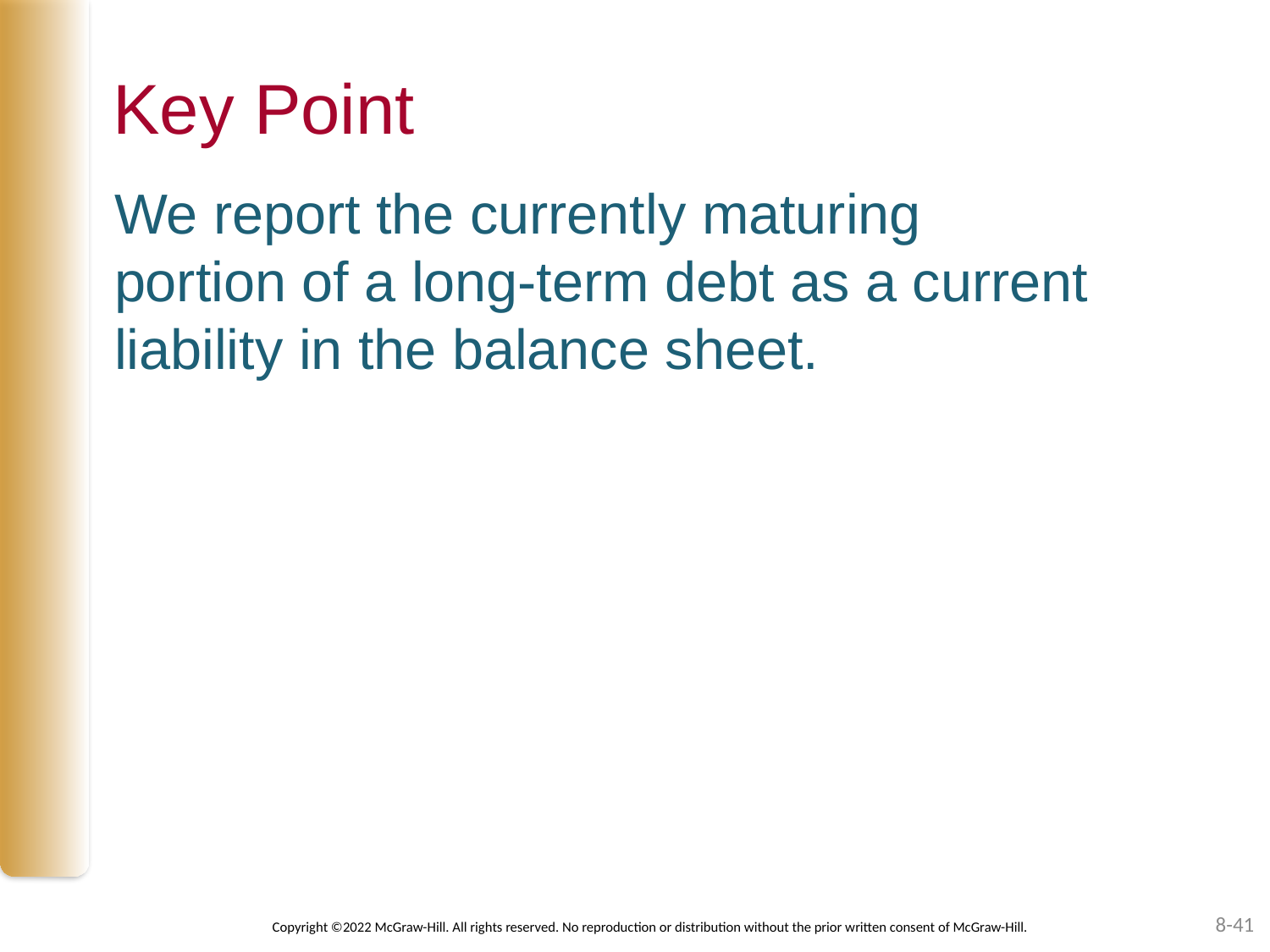

# Key Point
We report the currently maturing portion of a long-term debt as a current liability in the balance sheet.

8-41
Copyright ©2022 McGraw-Hill. All rights reserved. No reproduction or distribution without the prior written consent of McGraw-Hill.